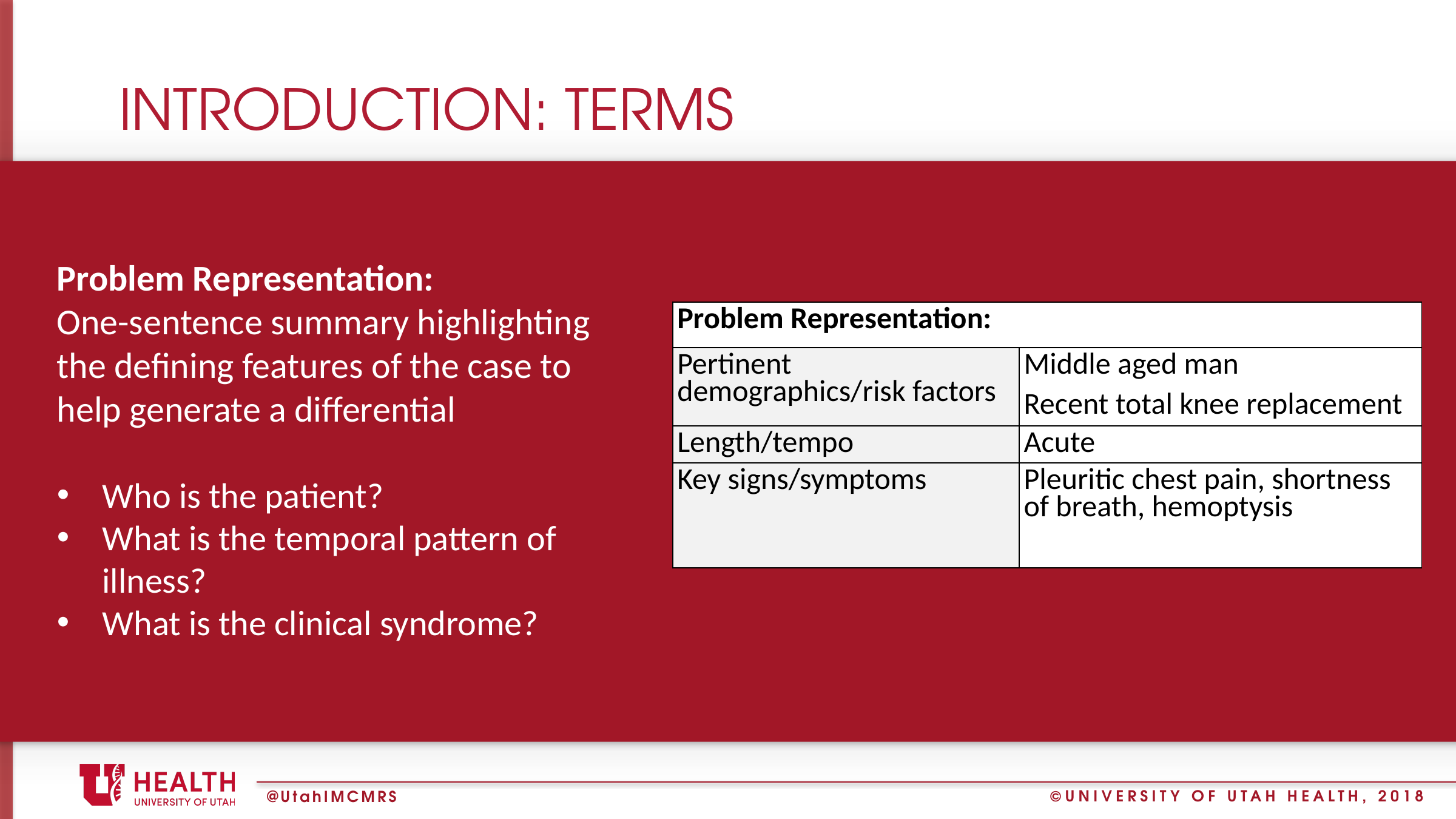

# Introduction: Terms
Problem Representation:
One-sentence summary highlighting the defining features of the case to help generate a differential

Who is the patient?
What is the temporal pattern of illness?
What is the clinical syndrome?
| Problem Representation: |  |
| --- | --- |
| Pertinent demographics/risk factors | Middle aged man Recent total knee replacement |
| Length/tempo | Acute |
| Key signs/symptoms | Pleuritic chest pain, shortness of breath, hemoptysis |

@UtahIMCMRS